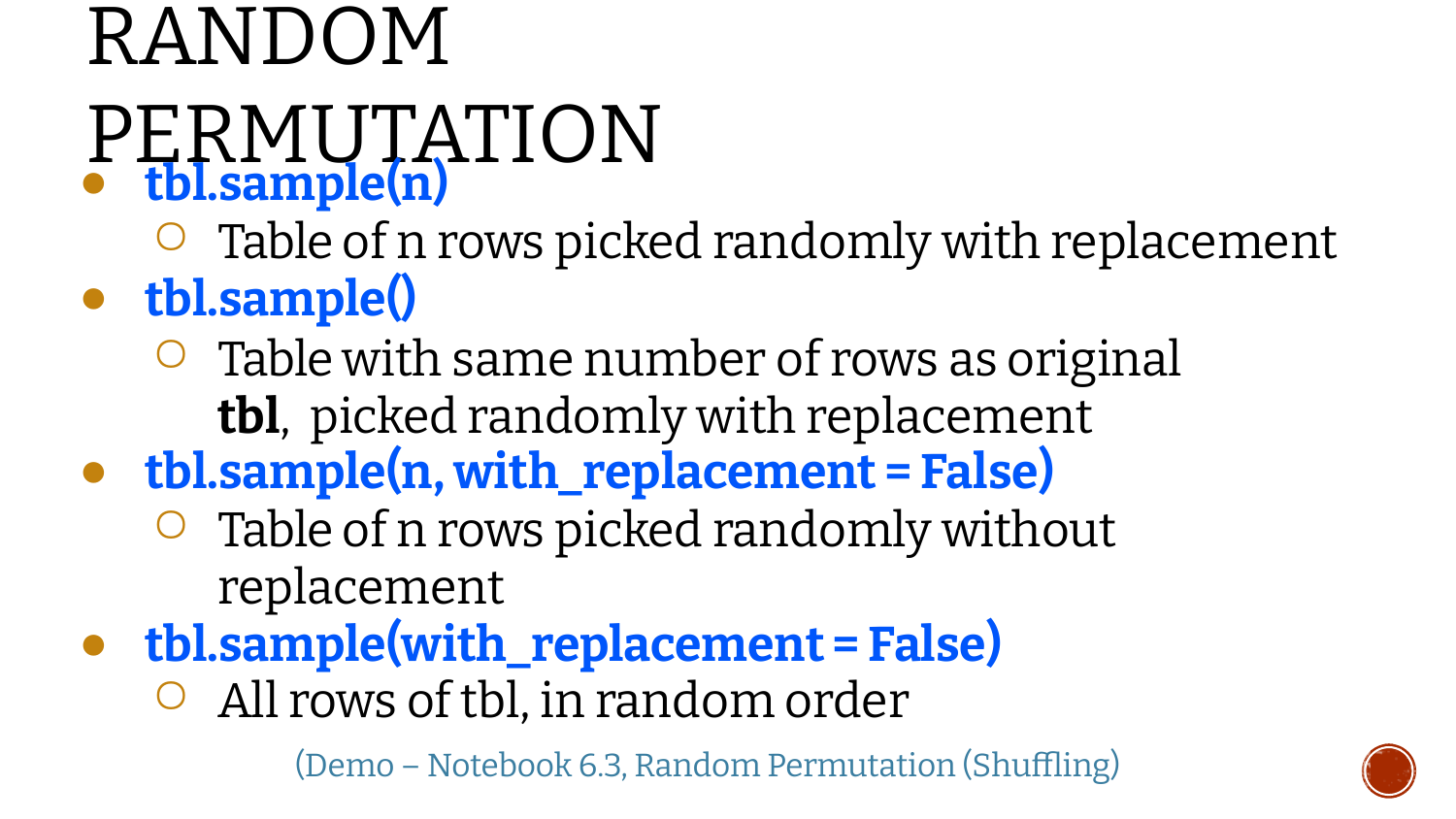

# Random Permutation
tbl.sample(n)
Table of n rows picked randomly with replacement
tbl.sample()
Table with same number of rows as original tbl,  picked randomly with replacement
tbl.sample(n, with_replacement = False)
Table of n rows picked randomly without replacement
tbl.sample(with_replacement = False)
All rows of tbl, in random order
(Demo – Notebook 6.3, Random Permutation (Shuffling)